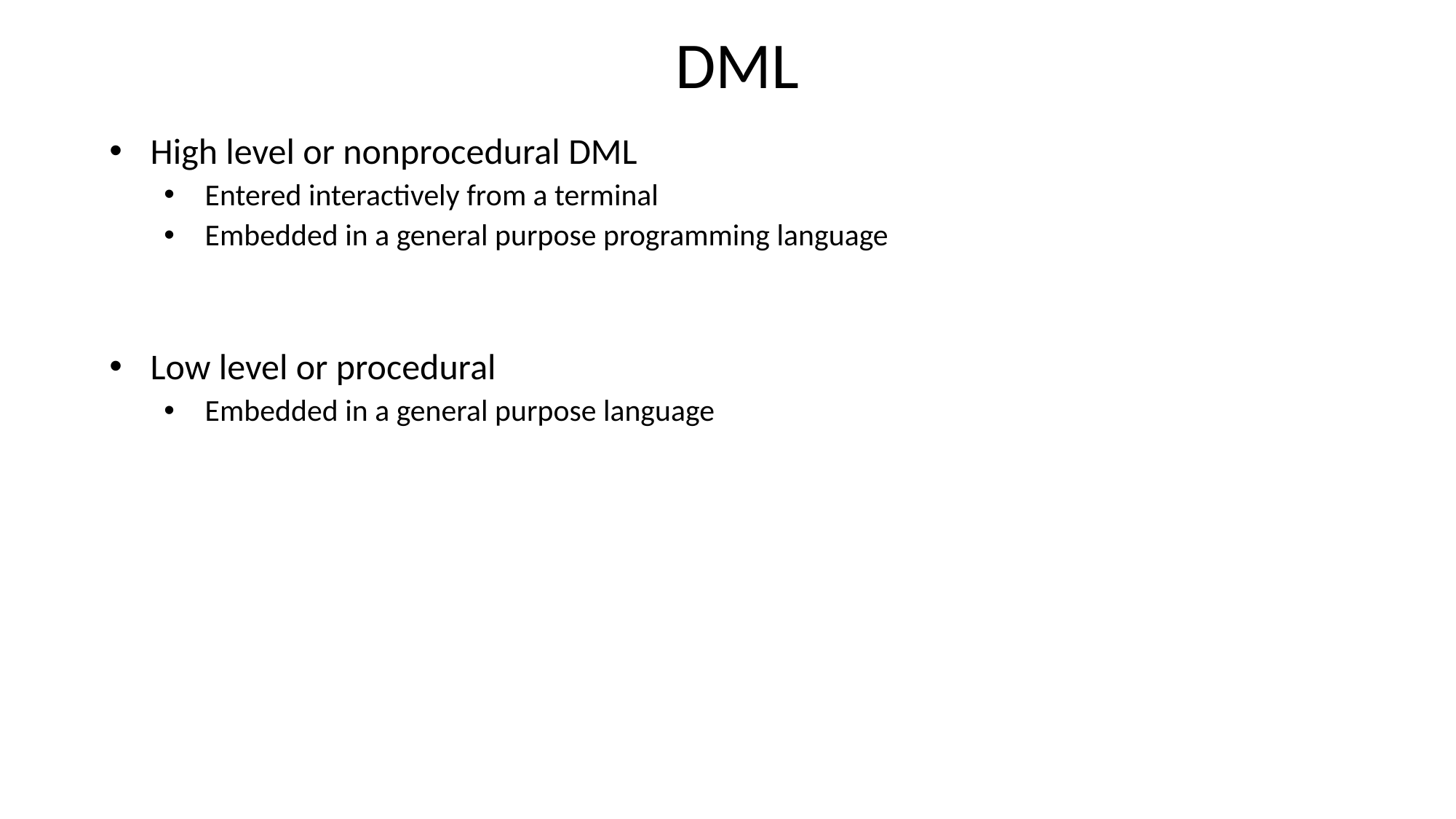

# DML
High level or nonprocedural DML
Entered interactively from a terminal
Embedded in a general purpose programming language

Low level or procedural
Embedded in a general purpose language